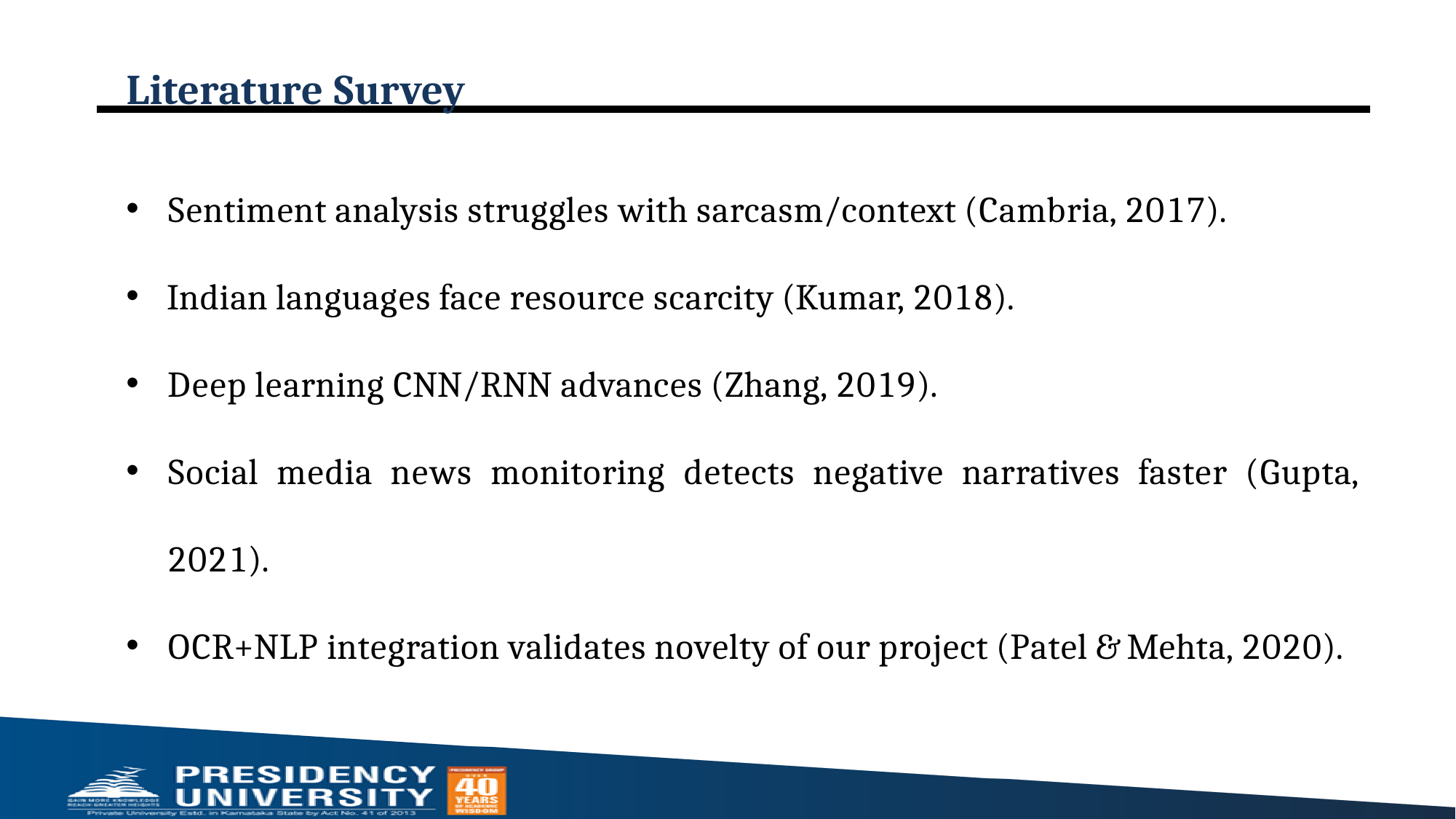

# Literature Survey
Sentiment analysis struggles with sarcasm/context (Cambria, 2017).
Indian languages face resource scarcity (Kumar, 2018).
Deep learning CNN/RNN advances (Zhang, 2019).
Social media news monitoring detects negative narratives faster (Gupta, 2021).
OCR+NLP integration validates novelty of our project (Patel & Mehta, 2020).